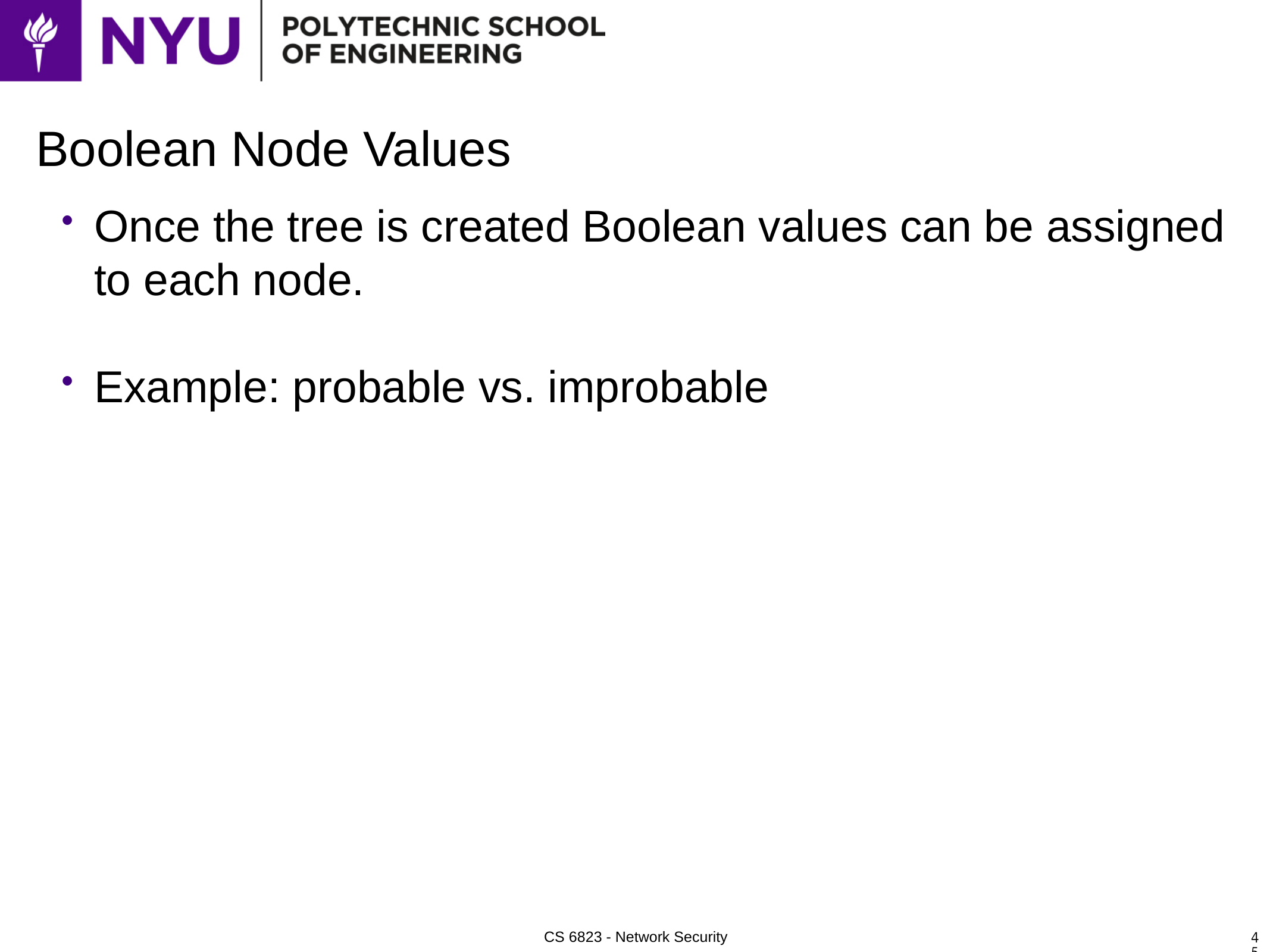

# Boolean Node Values
Once the tree is created Boolean values can be assigned to each node.

Example: probable vs. improbable
45